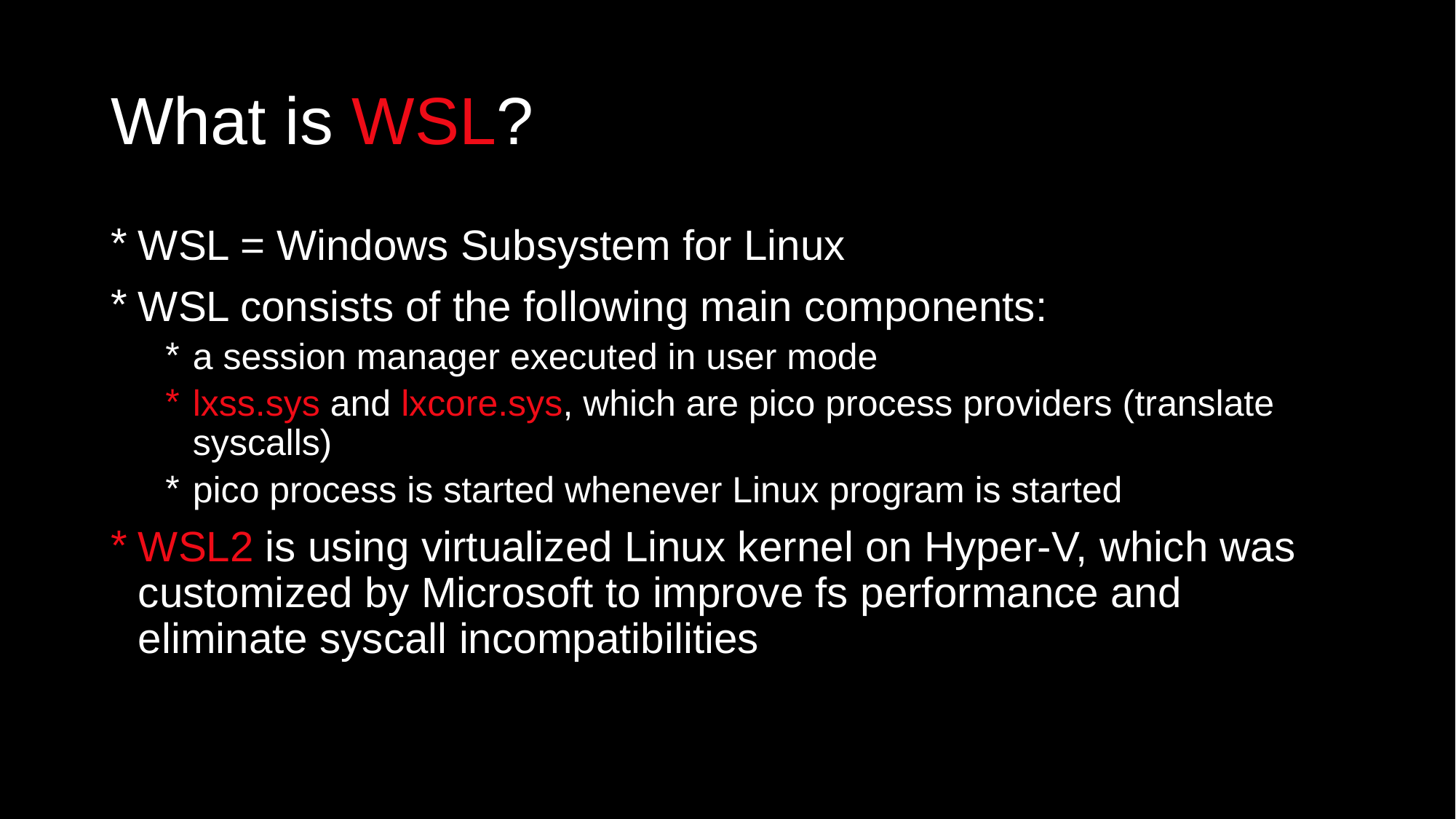

# What is WSL?
WSL = Windows Subsystem for Linux
WSL consists of the following main components:
a session manager executed in user mode
lxss.sys and lxcore.sys, which are pico process providers (translate syscalls)
pico process is started whenever Linux program is started
WSL2 is using virtualized Linux kernel on Hyper-V, which was customized by Microsoft to improve fs performance and eliminate syscall incompatibilities